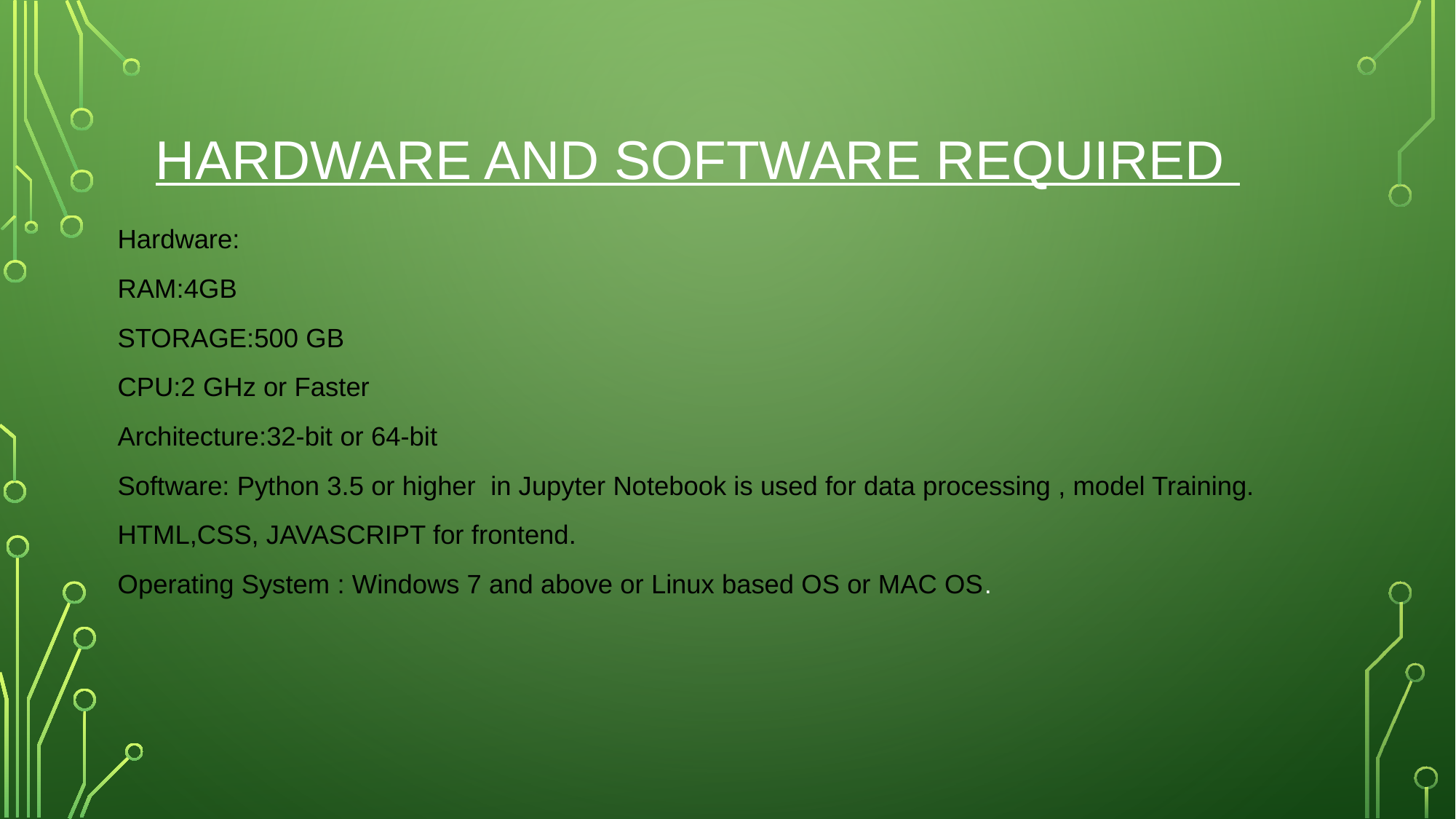

# Hardware And Software Required
Hardware:
RAM:4GB
STORAGE:500 GB
CPU:2 GHz or Faster
Architecture:32-bit or 64-bit
Software: Python 3.5 or higher  in Jupyter Notebook is used for data processing , model Training.
HTML,CSS, JAVASCRIPT for frontend.
Operating System : Windows 7 and above or Linux based OS or MAC OS.